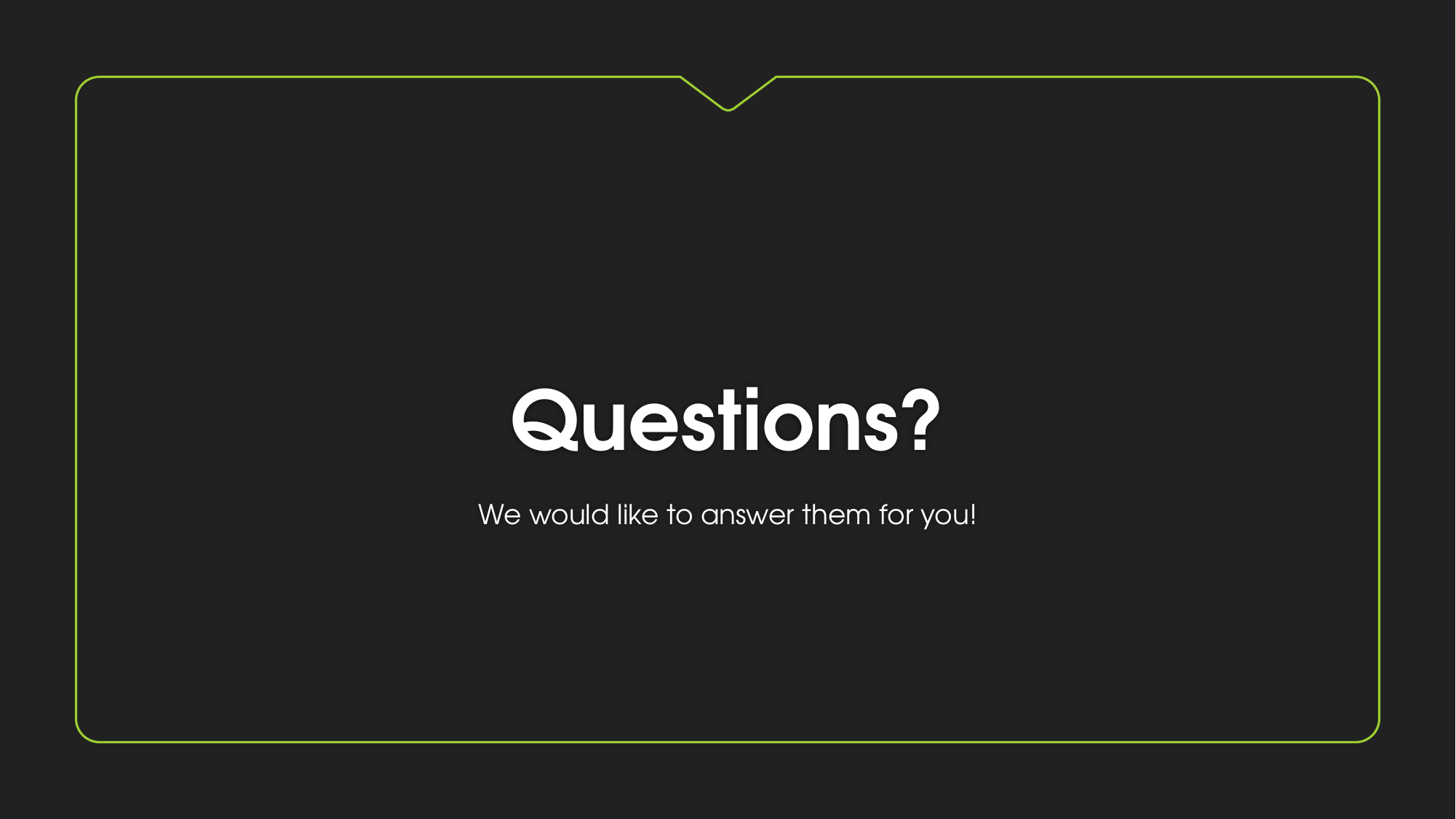

# Questions?
We would like to answer them for you!